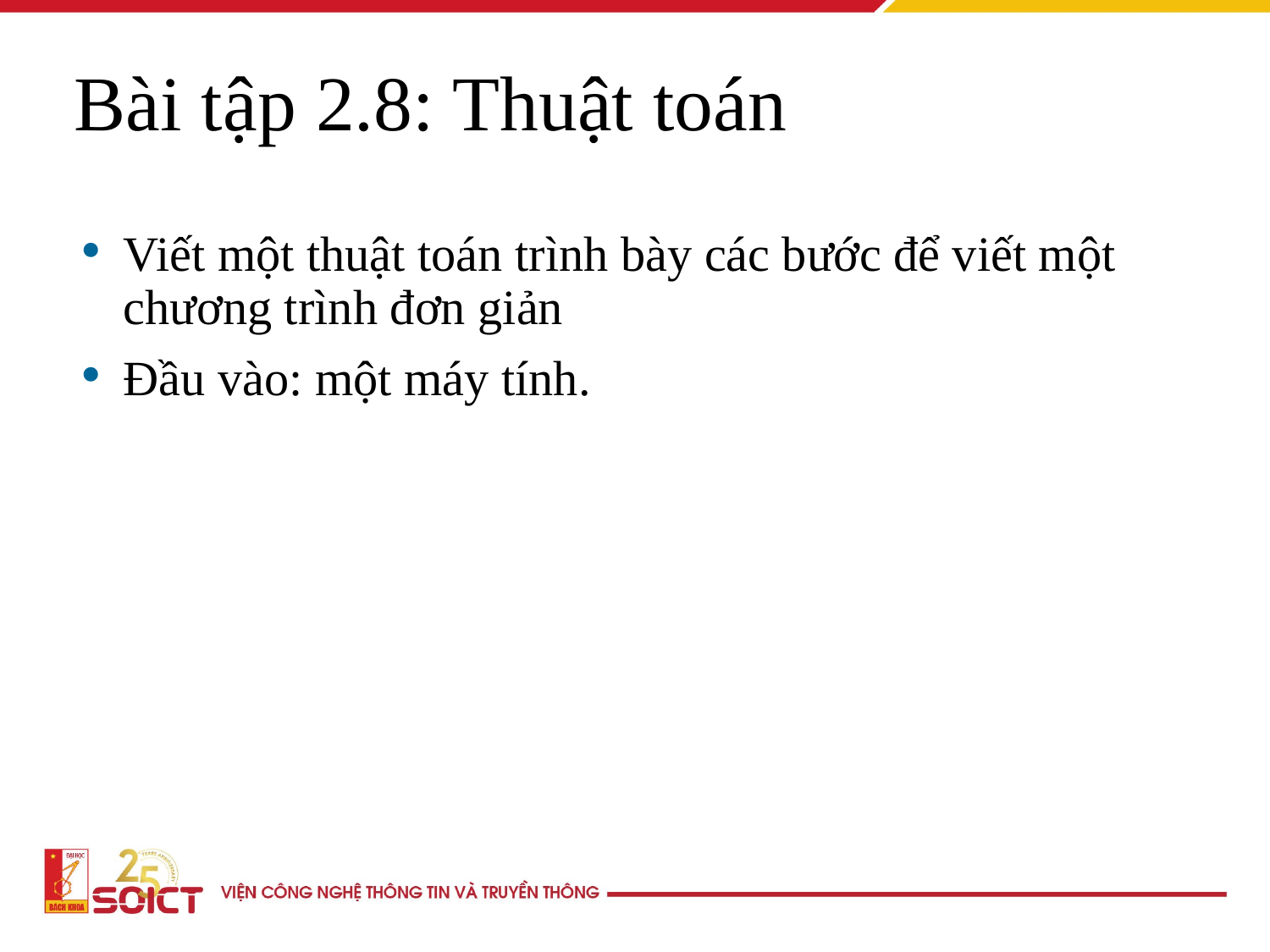

Bài tập 2.8: Thuật toán
Viết một thuật toán trình bày các bước để viết một chương trình đơn giản
Đầu vào: một máy tính.